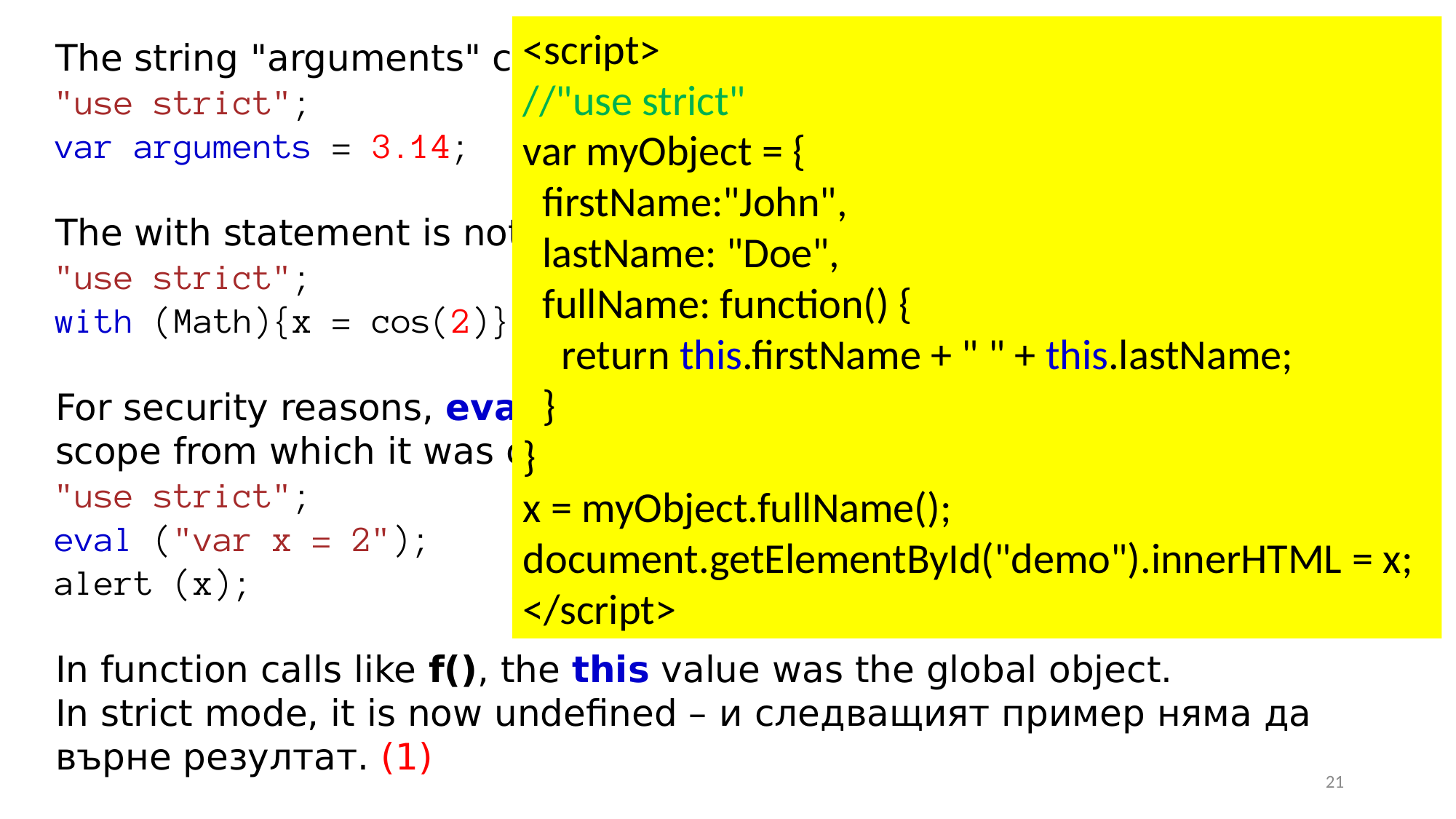

<script>
//"use strict"
var myObject = {
  firstName:"John",
  lastName: "Doe",
  fullName: function() {
    return this.firstName + " " + this.lastName;
  }
}
x = myObject.fullName();
document.getElementById("demo").innerHTML = x;
</script>
The string "arguments" cannot be used as a variable:
"use strict";
var arguments = 3.14;    // This will cause an error
Try it Yourself »
The with statement is not allowed:
"use strict";
with (Math){x = cos(2)}; // This will cause an error
Try it Yourself »
For security reasons, eval() is not allowed to create variables in the scope from which it was called:
"use strict";
eval ("var x = 2");
alert (x);             // This will cause an error
Try it Yourself »
In function calls like f(), the this value was the global object.
In strict mode, it is now undefined – и следващият пример няма да върне резултат. (1)

21